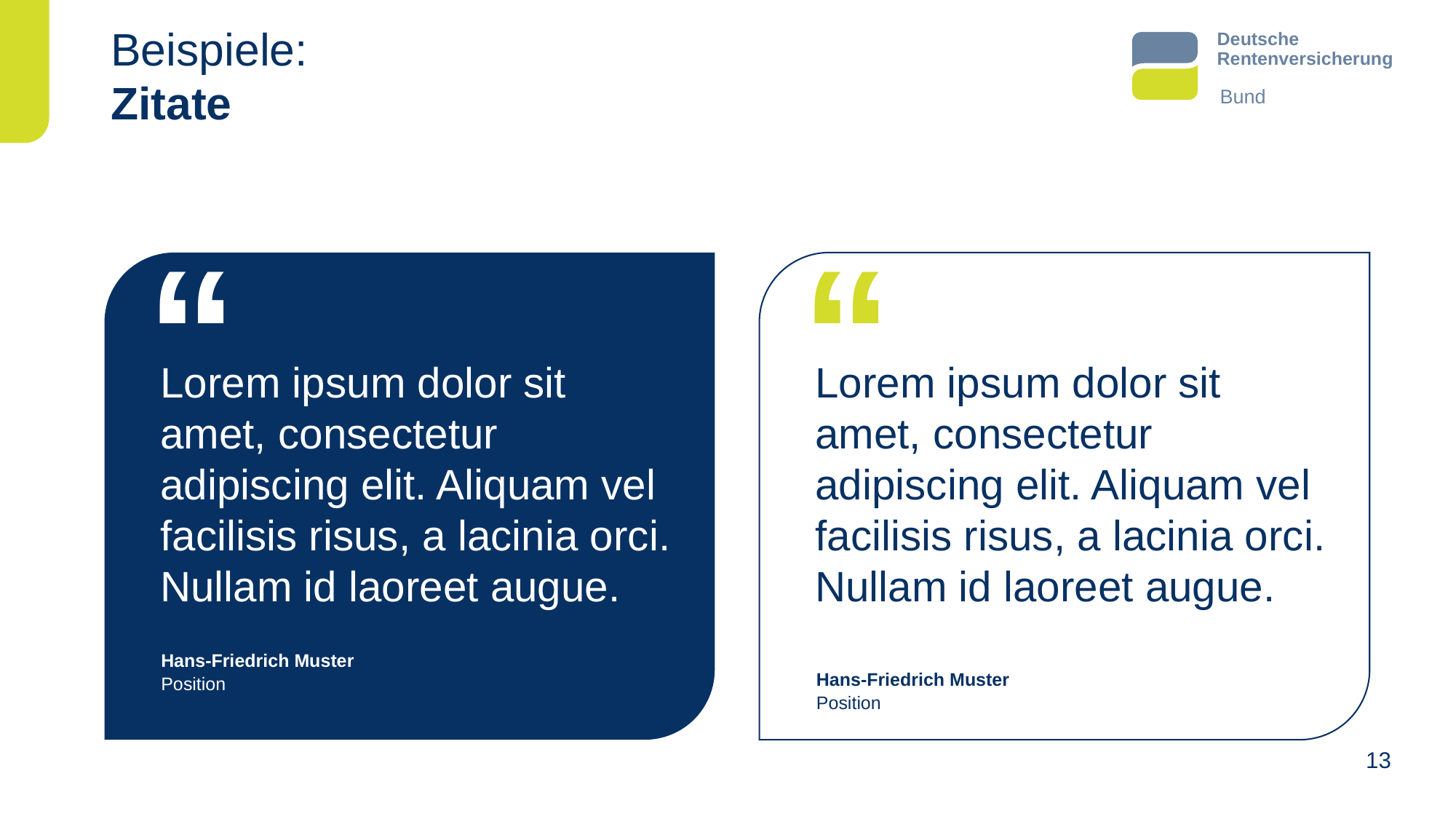

# Beispiele: Zitate
Lorem ipsum dolor sit amet, consectetur adipiscing elit. Aliquam vel facilisis risus, a lacinia orci. Nullam id laoreet augue.

”

Hans-Friedrich Muster
Position
Lorem ipsum dolor sit amet, consectetur adipiscing elit. Aliquam vel facilisis risus, a lacinia orci. Nullam id laoreet augue.

”

Hans-Friedrich Muster
Position
13